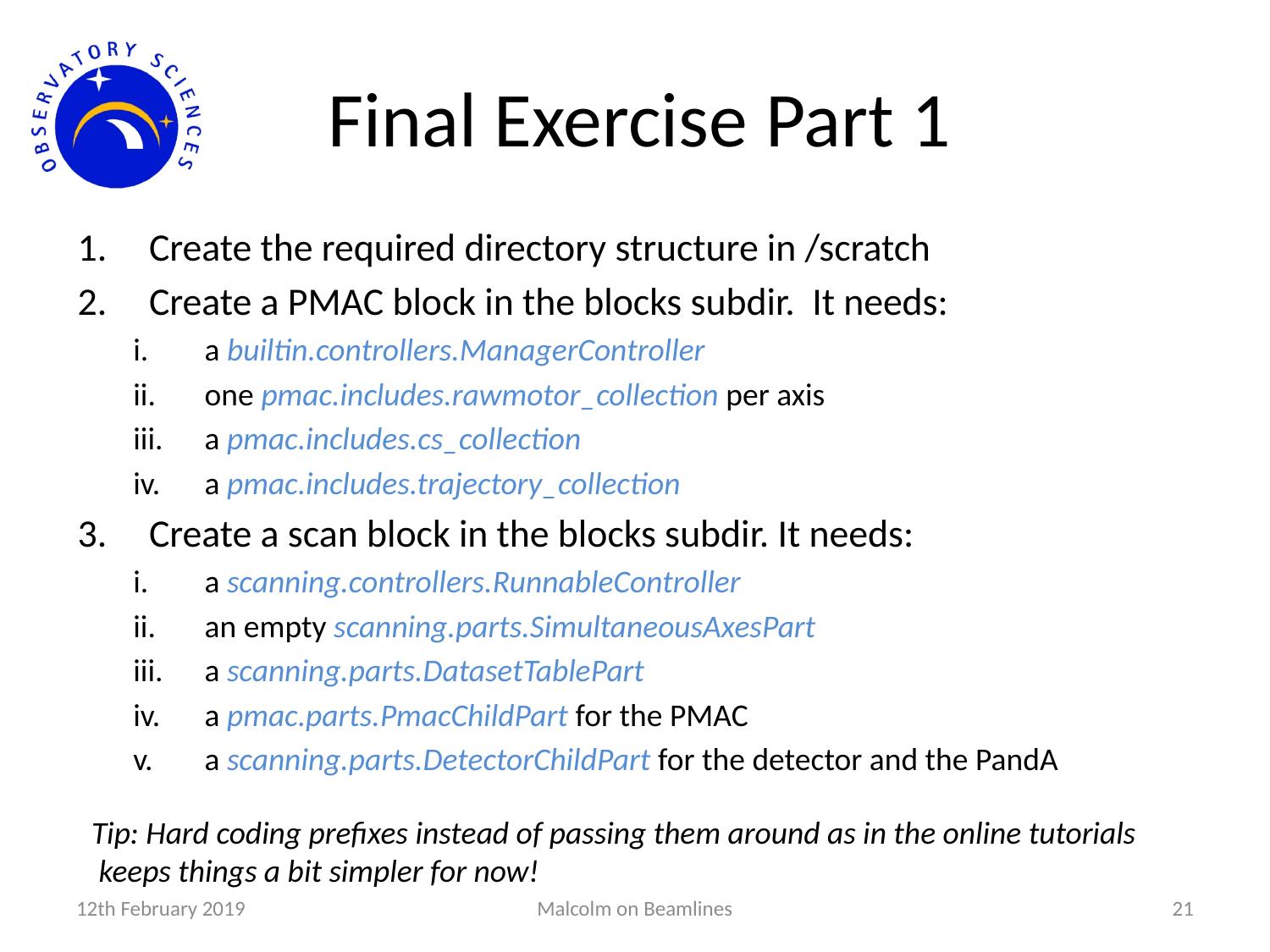

# Final Exercise Part 1
Create the required directory structure in /scratch
Create a PMAC block in the blocks subdir.  It needs:
a builtin.controllers.ManagerController
one pmac.includes.rawmotor_collection per axis
a pmac.includes.cs_collection
a pmac.includes.trajectory_collection
Create a scan block in the blocks subdir. It needs:
a scanning.controllers.RunnableController
an empty scanning.parts.SimultaneousAxesPart
a scanning.parts.DatasetTablePart
a pmac.parts.PmacChildPart for the PMAC
a scanning.parts.DetectorChildPart for the detector and the PandA

Tip: Hard coding prefixes instead of passing them around as in the online tutorials
 keeps things a bit simpler for now!
12th February 2019
Malcolm on Beamlines
21